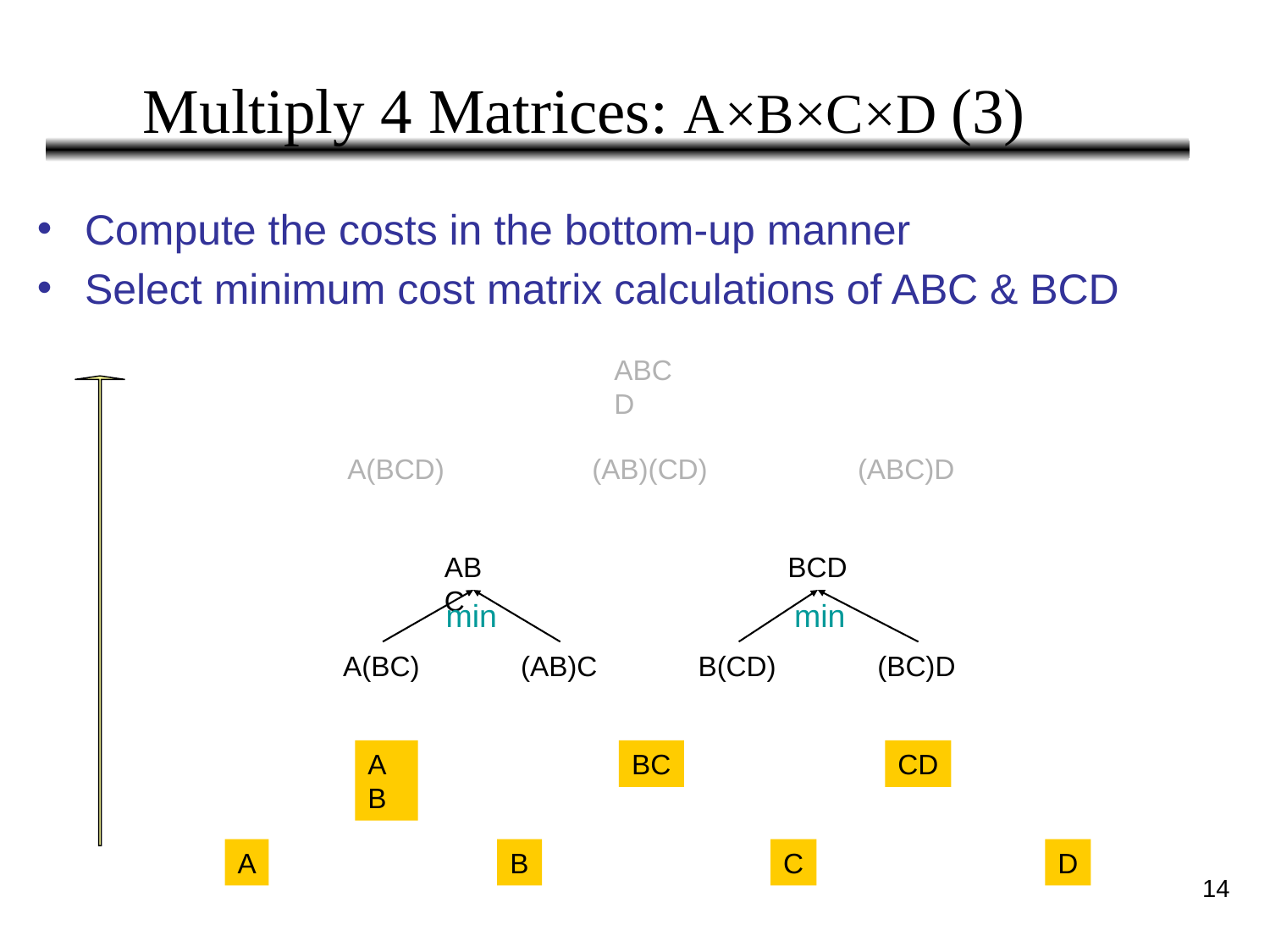

Multiply 4 Matrices: A×B×C×D (3)
Compute the costs in the bottom-up manner
Select minimum cost matrix calculations of ABC & BCD

ABCD

A(BCD)
(AB)(CD)
(ABC)D
ABC
BCD
min
min

A(BC)
(AB)C
B(CD)
(BC)D
AB
BC
CD
A
B
C
D
14